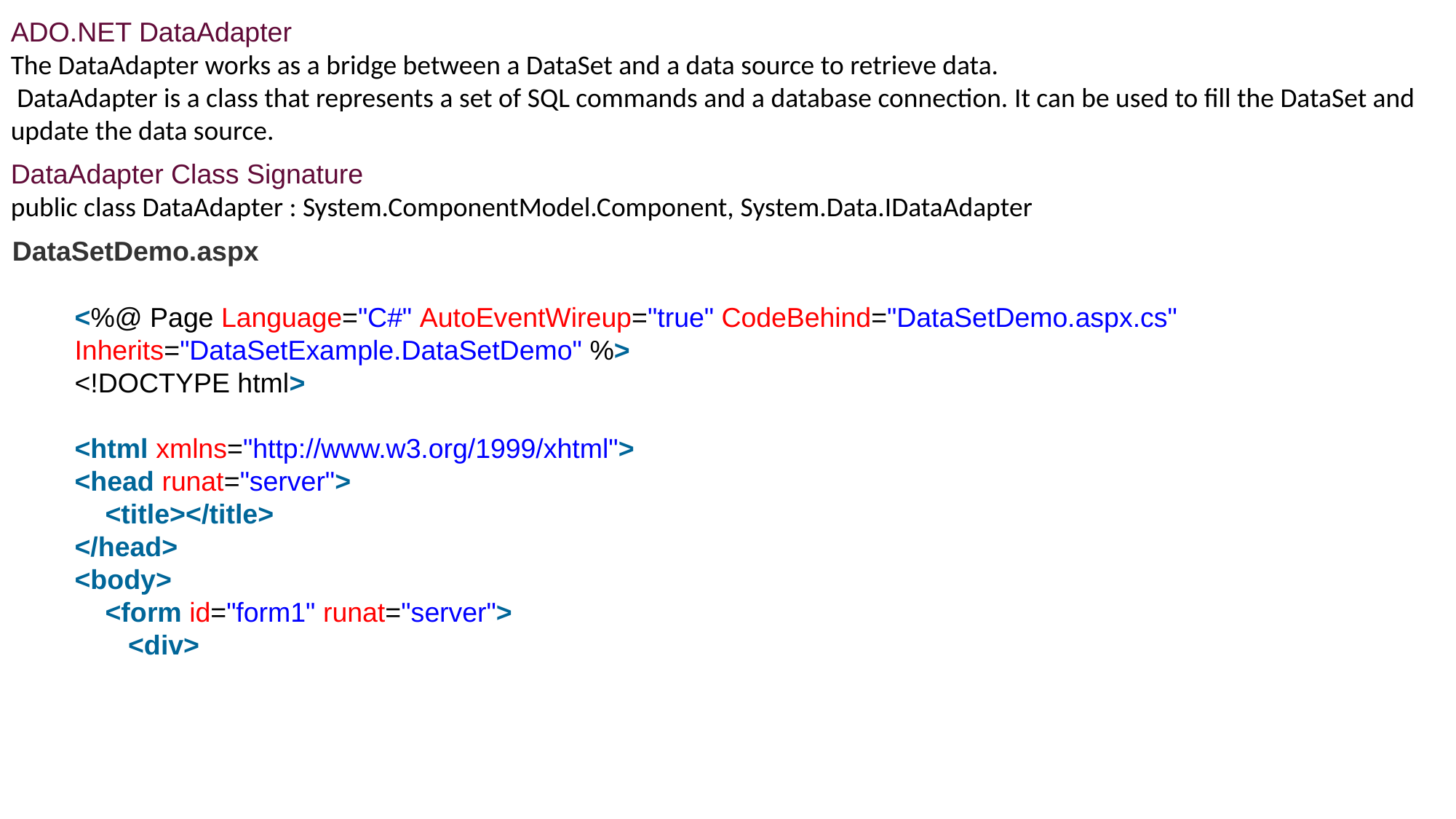

ADO.NET DataAdapter
The DataAdapter works as a bridge between a DataSet and a data source to retrieve data.
 DataAdapter is a class that represents a set of SQL commands and a database connection. It can be used to fill the DataSet and update the data source.
DataAdapter Class Signature
public class DataAdapter : System.ComponentModel.Component, System.Data.IDataAdapter
DataSetDemo.aspx
<%@ Page Language="C#" AutoEventWireup="true" CodeBehind="DataSetDemo.aspx.cs"
Inherits="DataSetExample.DataSetDemo" %>
<!DOCTYPE html>

<html xmlns="http://www.w3.org/1999/xhtml">
<head runat="server">
    <title></title>
</head>
<body>
    <form id="form1" runat="server">
       <div>